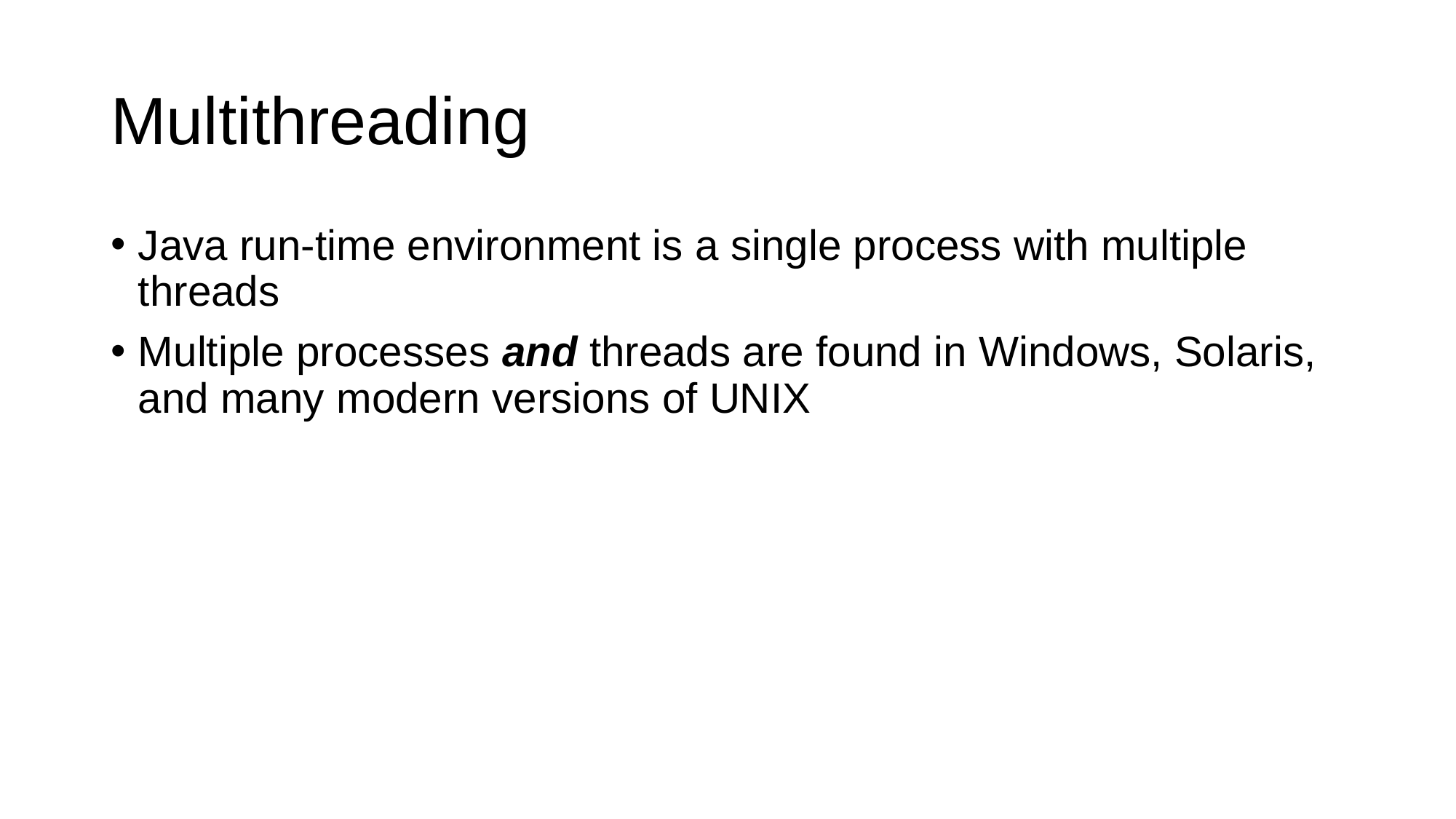

# Multithreading
Java run-time environment is a single process with multiple threads
Multiple processes and threads are found in Windows, Solaris, and many modern versions of UNIX